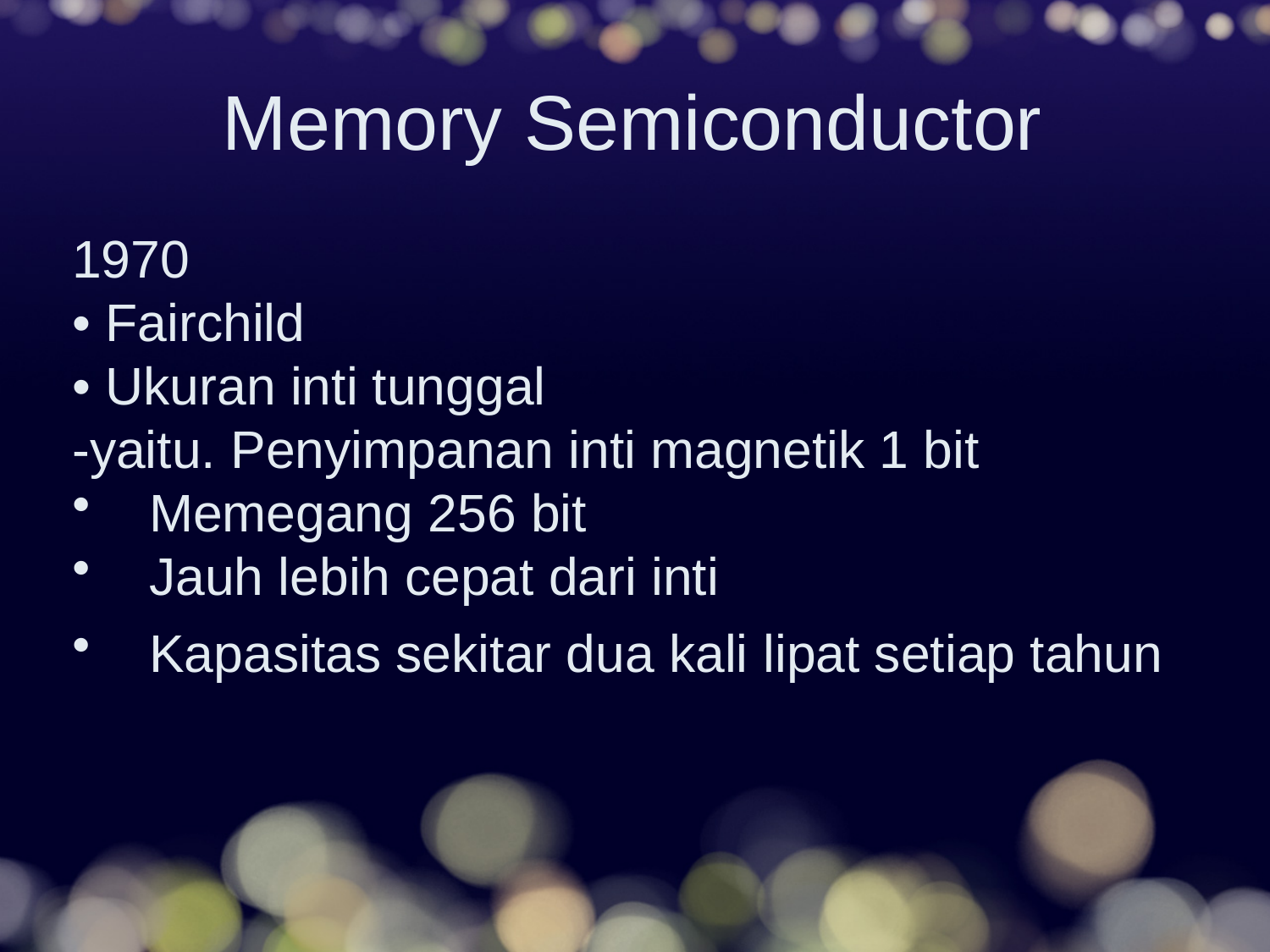

# Memory Semiconductor
1970
• Fairchild
• Ukuran inti tunggal
-yaitu. Penyimpanan inti magnetik 1 bit
  Memegang 256 bit
  Jauh lebih cepat dari inti
  Kapasitas sekitar dua kali lipat setiap tahun